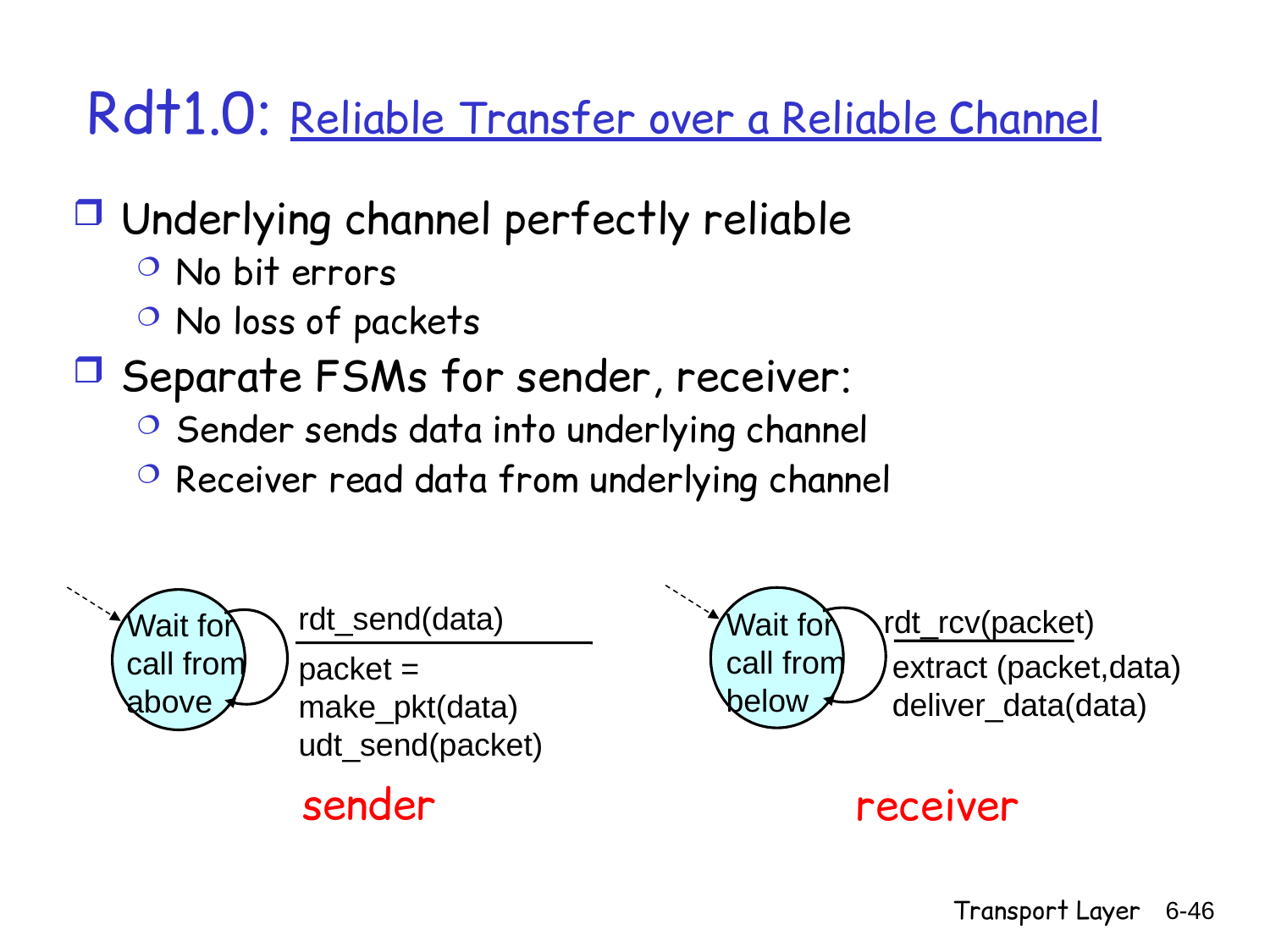

# Rdt1.0: Reliable Transfer over a Reliable Channel
Underlying channel perfectly reliable
No bit errors
No loss of packets
Separate FSMs for sender, receiver:
Sender sends data into underlying channel
Receiver read data from underlying channel

rdt_rcv(packet)
Wait for call from below

receiver
extract (packet,data)
deliver_data(data)

rdt_send(data)
Wait for call from above

sender
packet = make_pkt(data)
udt_send(packet)
Transport Layer
6-46